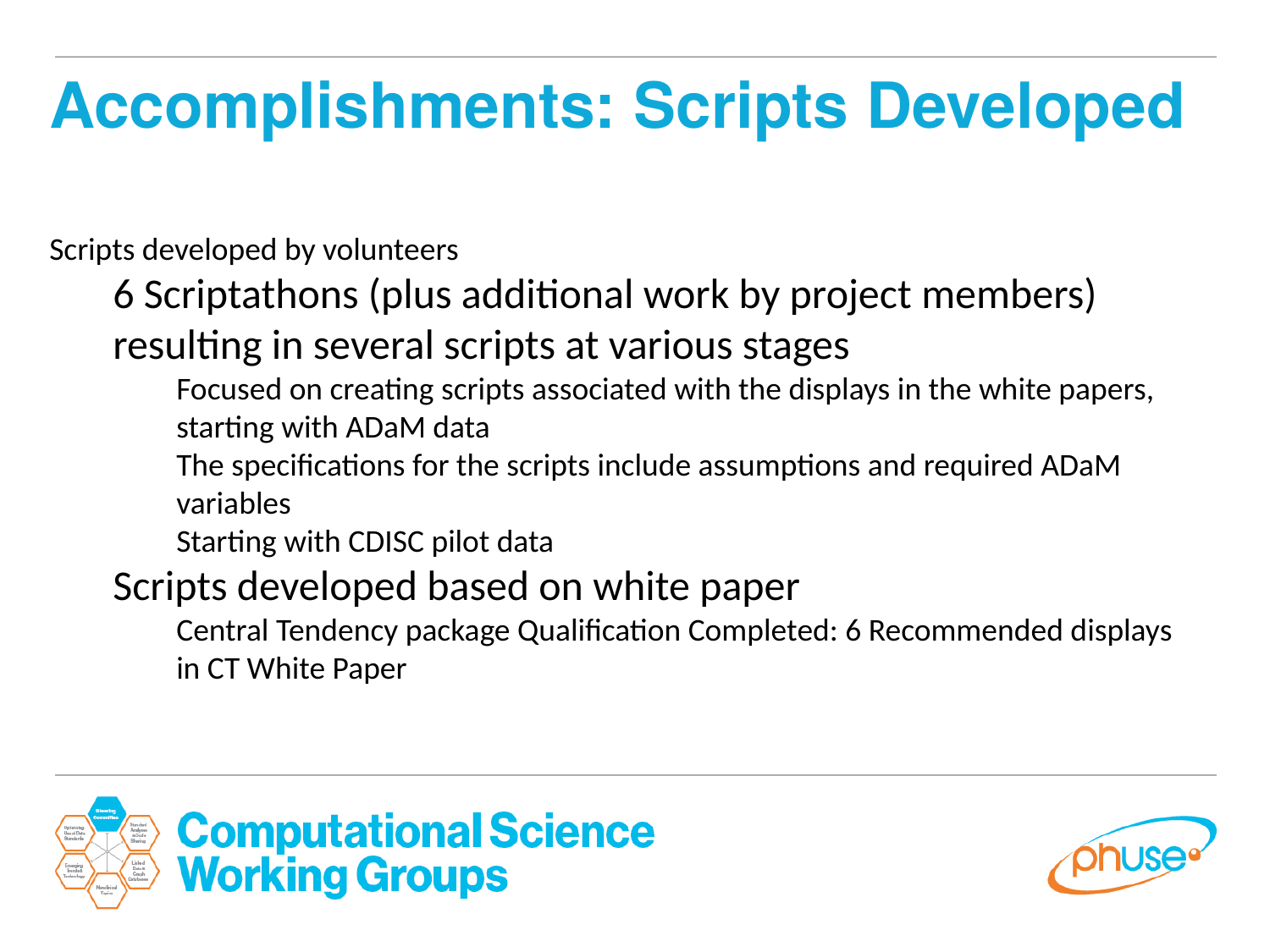

Accomplishments: Scripts Developed
Scripts developed by volunteers
6 Scriptathons (plus additional work by project members) resulting in several scripts at various stages
Focused on creating scripts associated with the displays in the white papers, starting with ADaM data
The specifications for the scripts include assumptions and required ADaM variables
Starting with CDISC pilot data
Scripts developed based on white paper
Central Tendency package Qualification Completed: 6 Recommended displays in CT White Paper